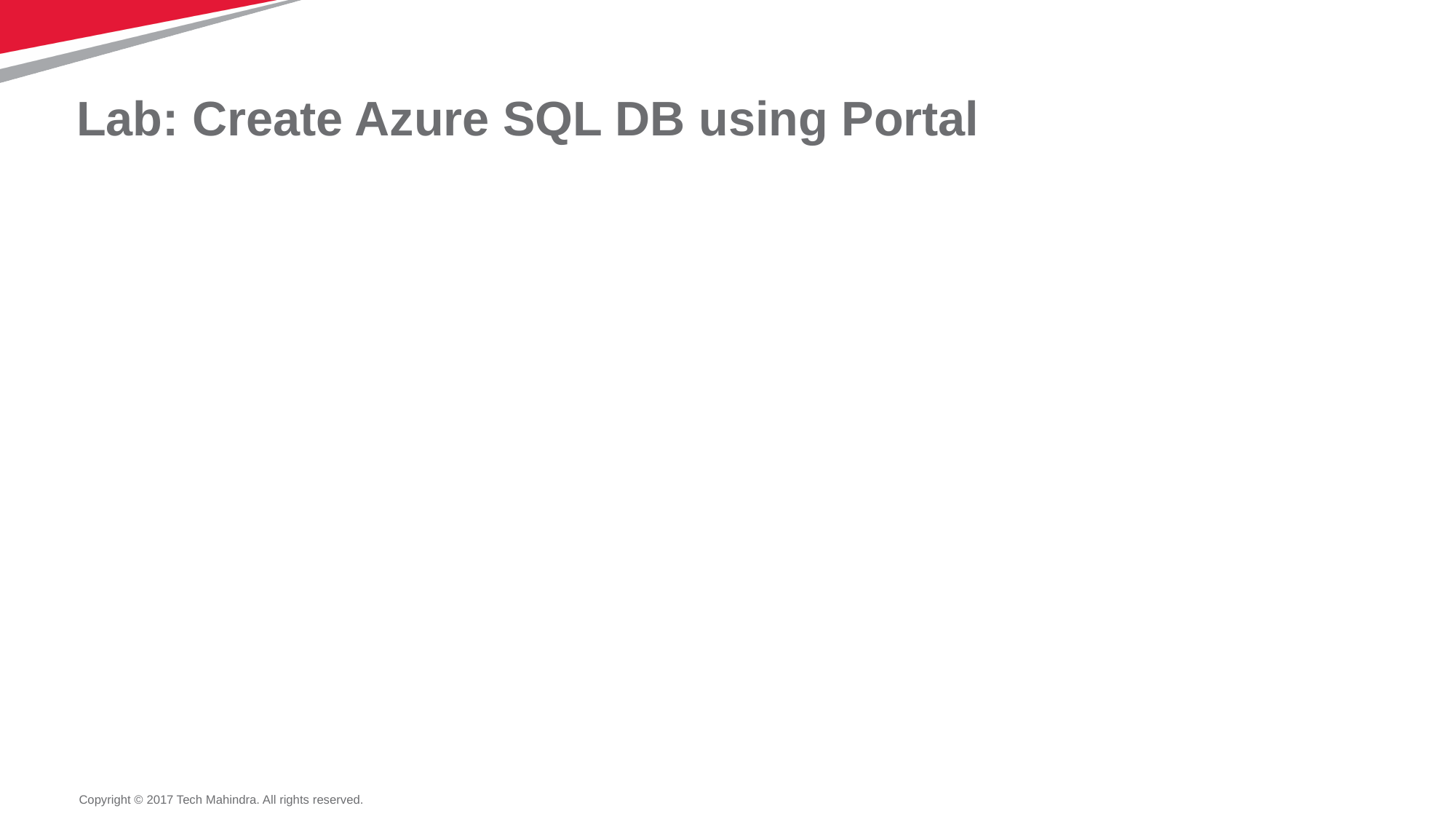

# Lab: Create Azure SQL DB using Portal